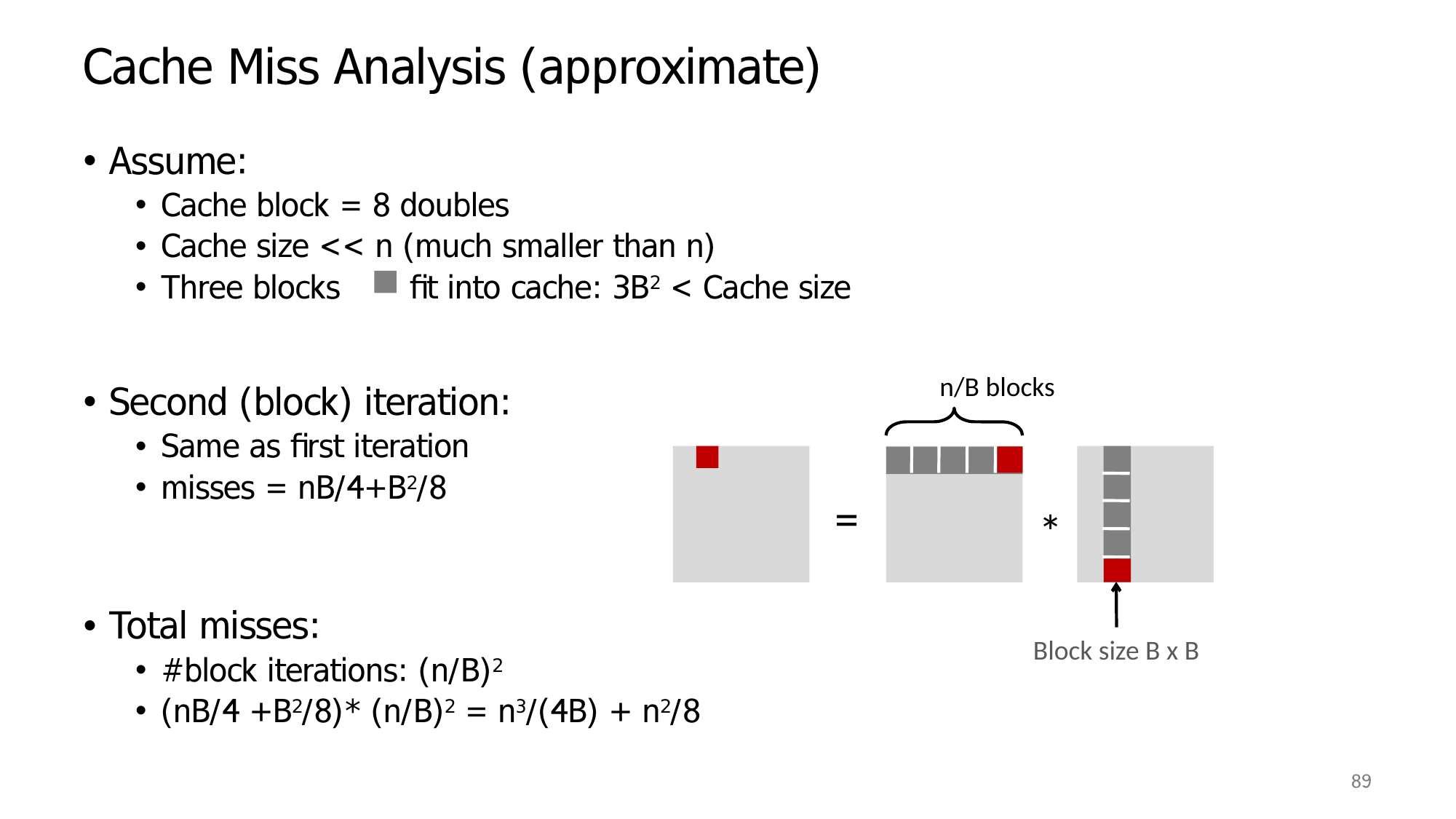

# Cache Miss Analysis (approximate)
Assume:
Cache block = 8 doubles
Cache size << n (much smaller than n)
Three blocks       fit into cache: 3B2 < Cache size

Second (block) iteration:
Same as first iteration
misses = nB/4+B2/8

Total misses:
#block iterations: (n/B)2
(nB/4 +B2/8)* (n/B)2 = n3/(4B) + n2/8

n/B blocks

=
*

Block size B x B
89